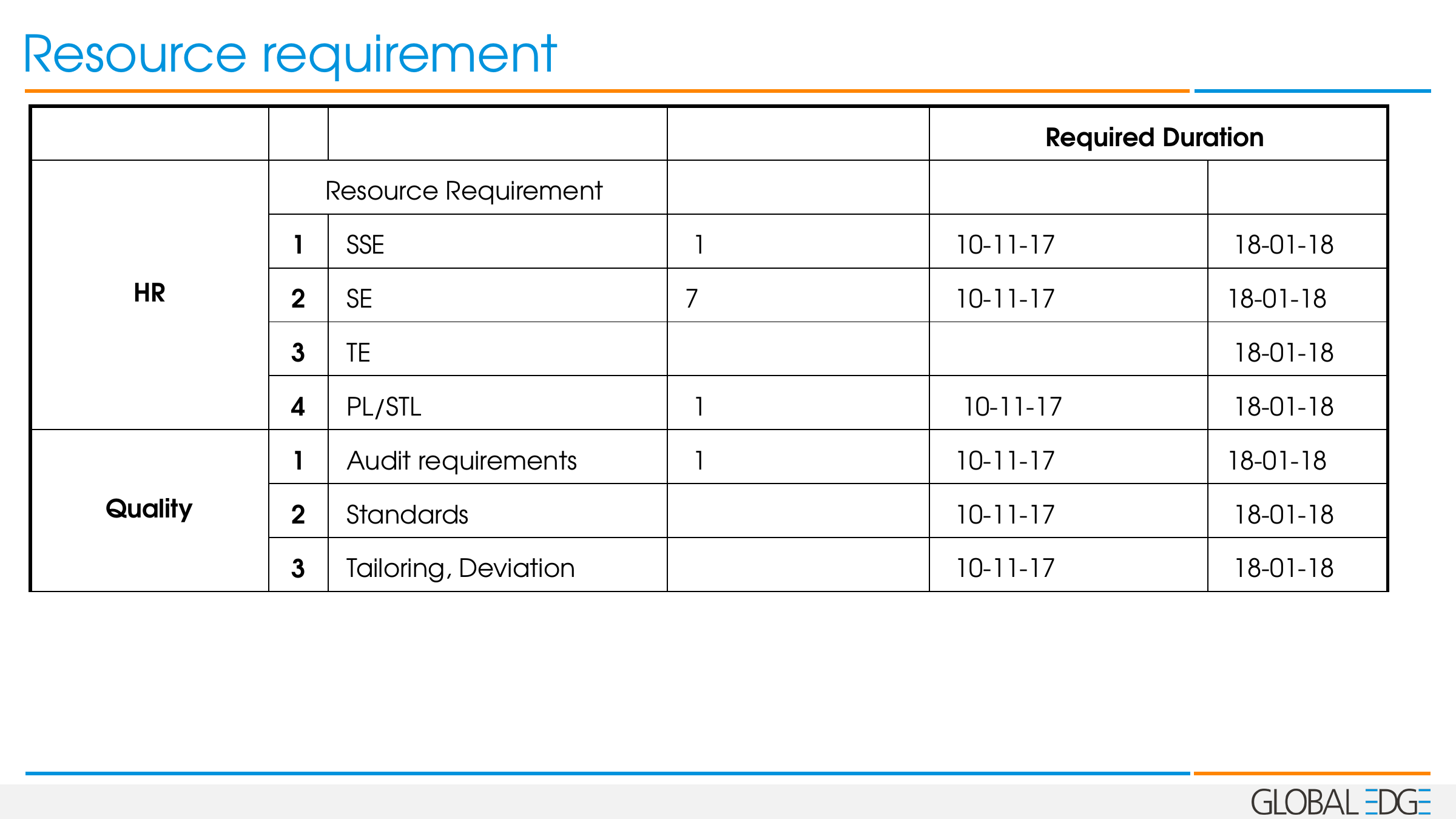

# Resource requirement
|  |  |  |  | Required Duration |  |
| --- | --- | --- | --- | --- | --- |
| HR | Resource Requirement |  |  |  |  |
|  | 1 | SSE | 1 | 10-11-17 | 18-01-18 |
|  | 2 | SE | 7 | 10-11-17 | 18-01-18 |
|  | 3 | TE |  |  | 18-01-18 |
|  | 4 | PL/STL | 1 | 10-11-17 | 18-01-18 |
| Quality | 1 | Audit requirements | 1 | 10-11-17 | 18-01-18 |
|  | 2 | Standards |  | 10-11-17 | 18-01-18 |
|  | 3 | Tailoring, Deviation |  | 10-11-17 | 18-01-18 |